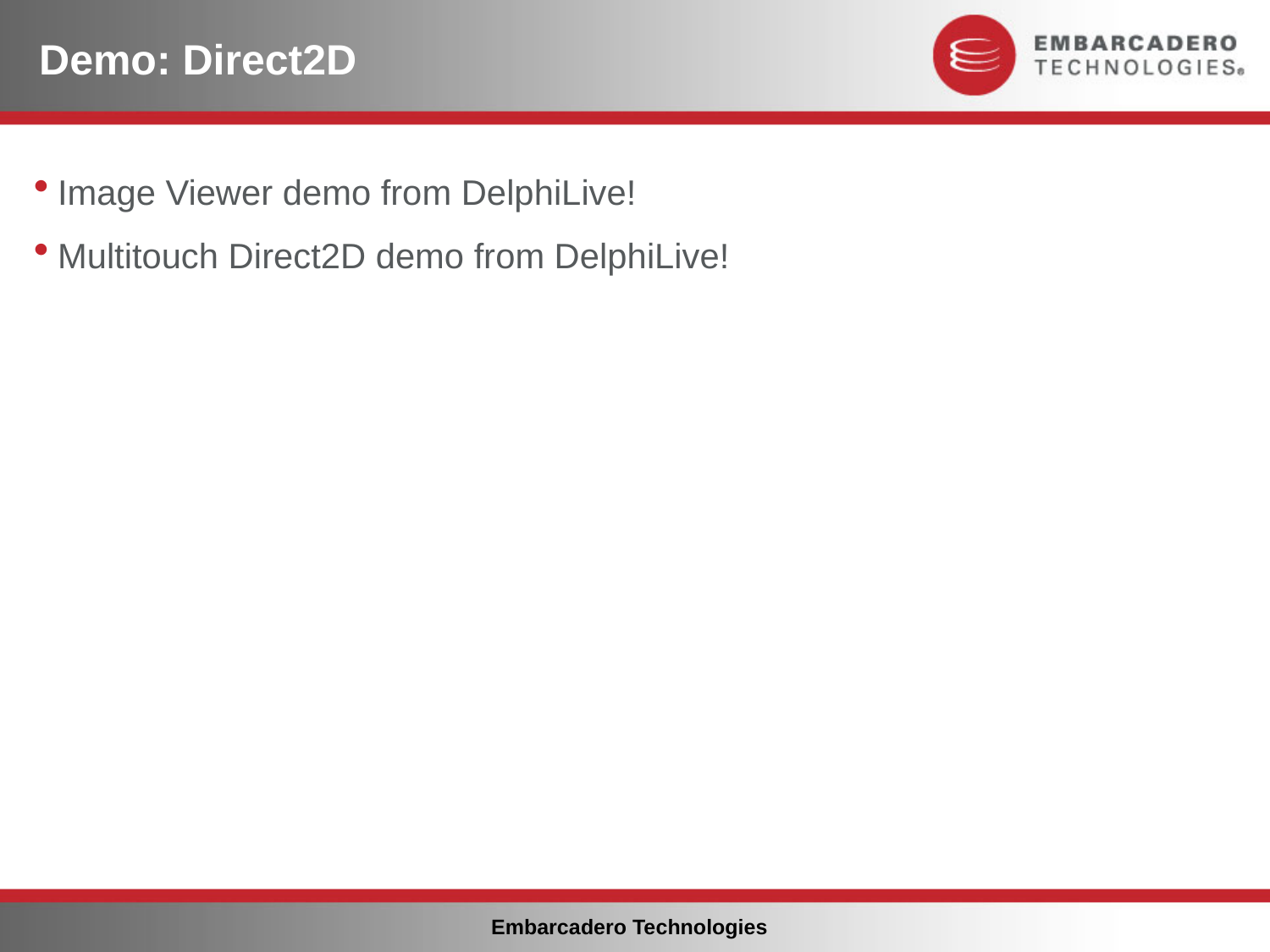

# Demo: Direct2D
Image Viewer demo from DelphiLive!
Multitouch Direct2D demo from DelphiLive!